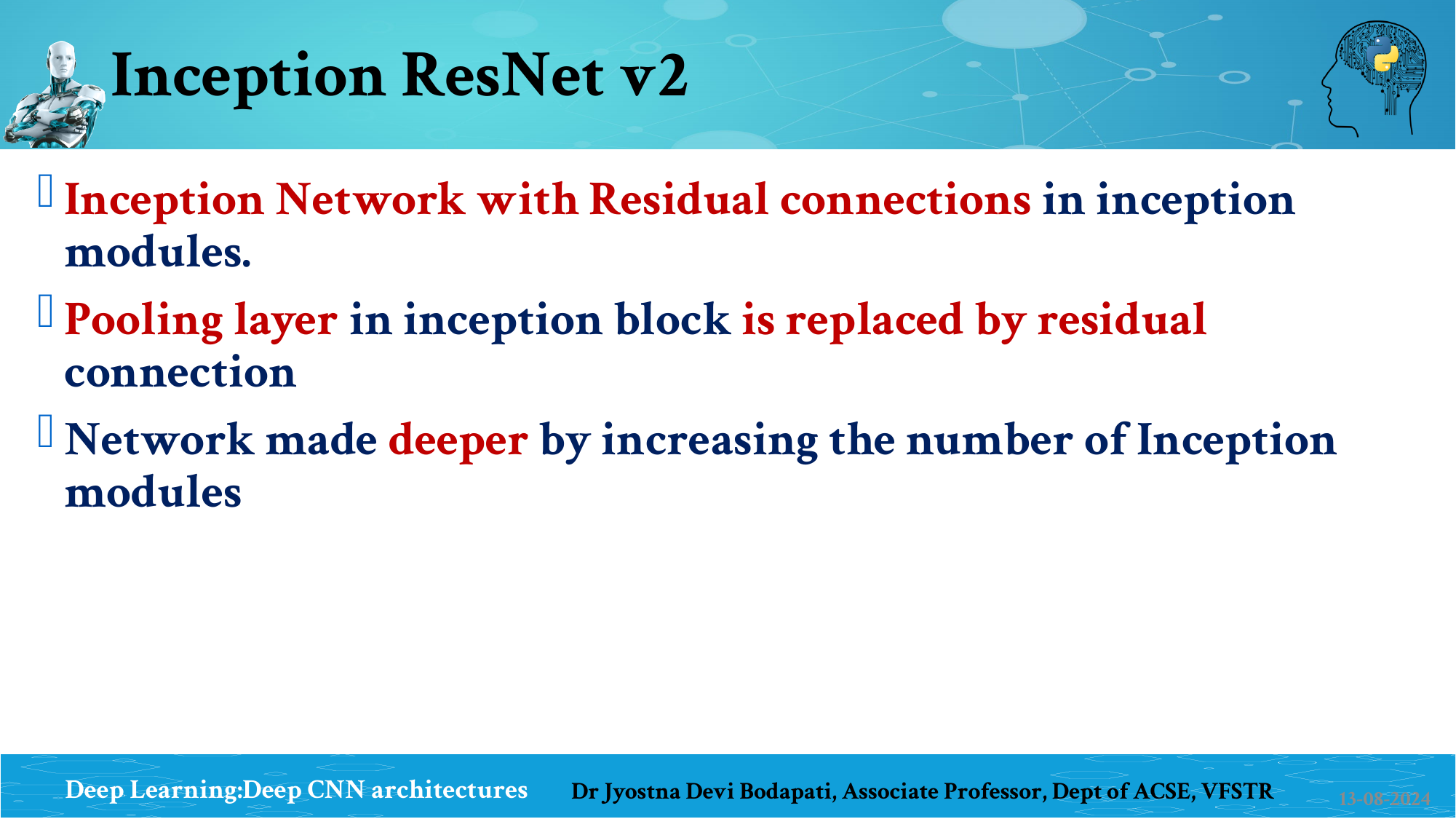

# Inception ResNet v2
Inception Network with Residual connections in inception modules.
Pooling layer in inception block is replaced by residual connection
Network made deeper by increasing the number of Inception modules

13-08-2024